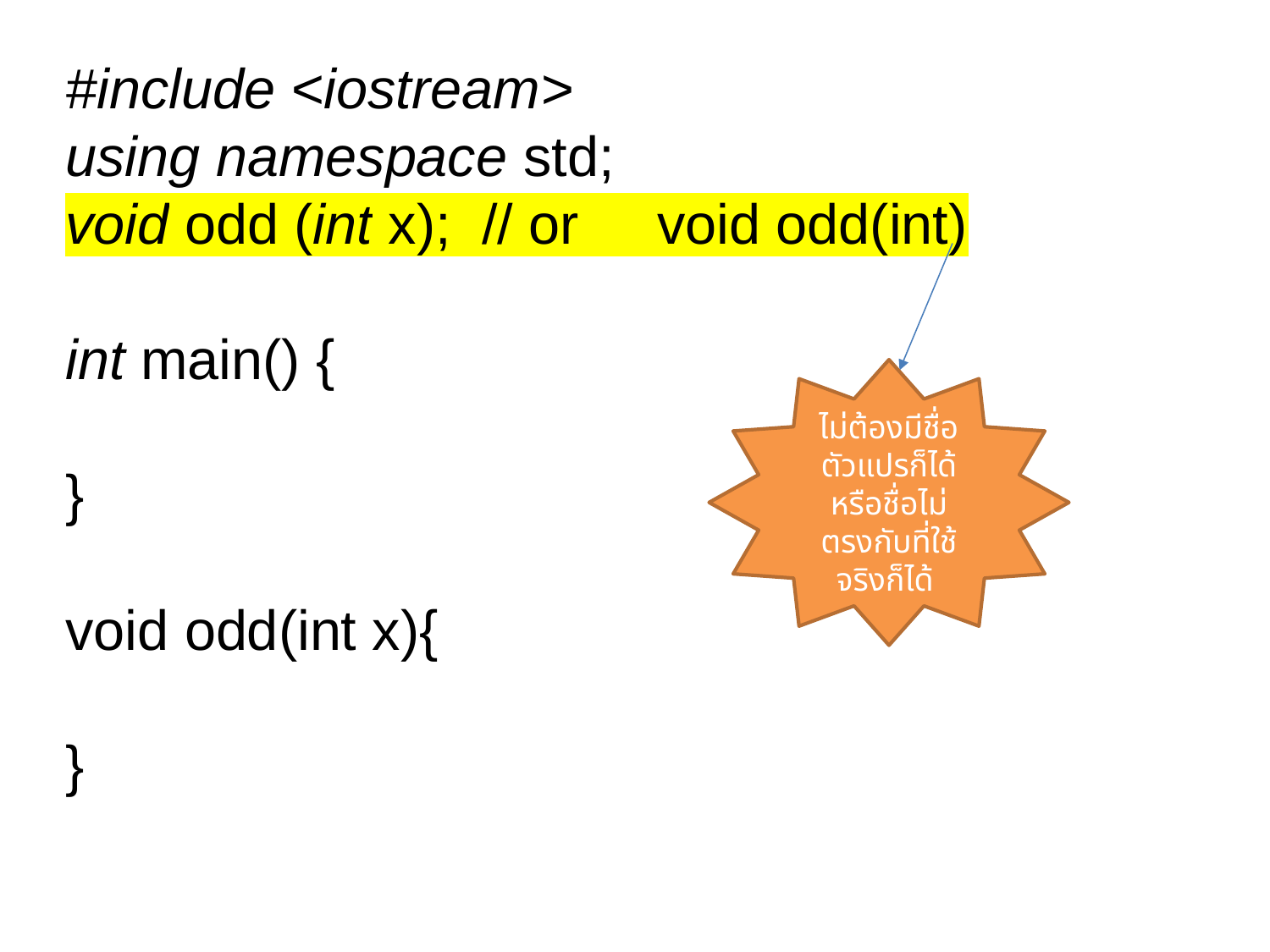

#include <iostream>
using namespace std;
void odd (int x);  // or     void odd(int)

int main() {

}

void odd(int x){

}
ไม่ต้องมีชื่อตัวแปรก็ได้ หรือชื่อไม่ตรงกับที่ใช้จริงก็ได้